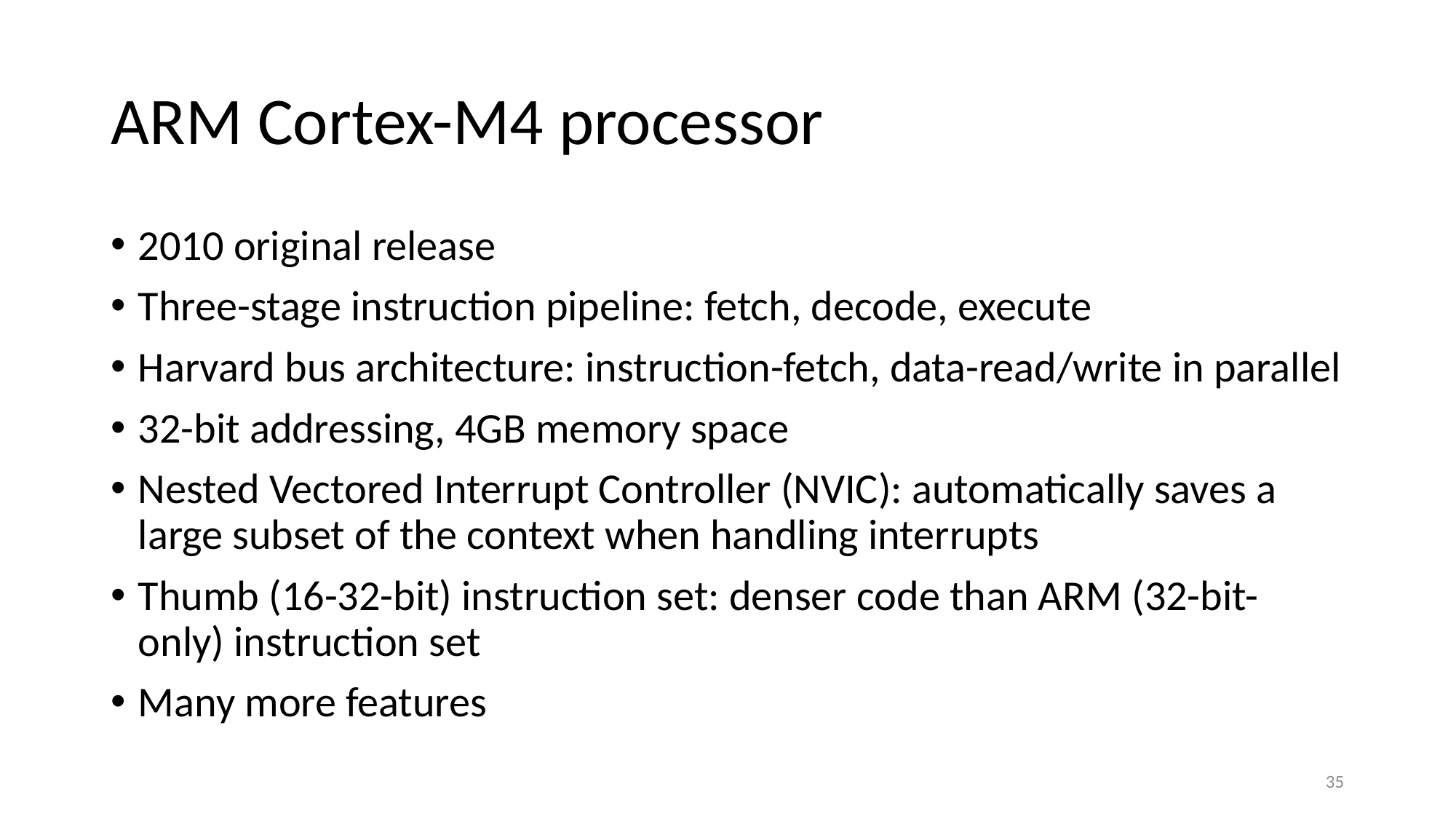

# ARM Cortex-M4 processor
2010 original release
Three-stage instruction pipeline: fetch, decode, execute
Harvard bus architecture: instruction-fetch, data-read/write in parallel
32-bit addressing, 4GB memory space
Nested Vectored Interrupt Controller (NVIC): automatically saves a large subset of the context when handling interrupts
Thumb (16-32-bit) instruction set: denser code than ARM (32-bit-only) instruction set
Many more features
35